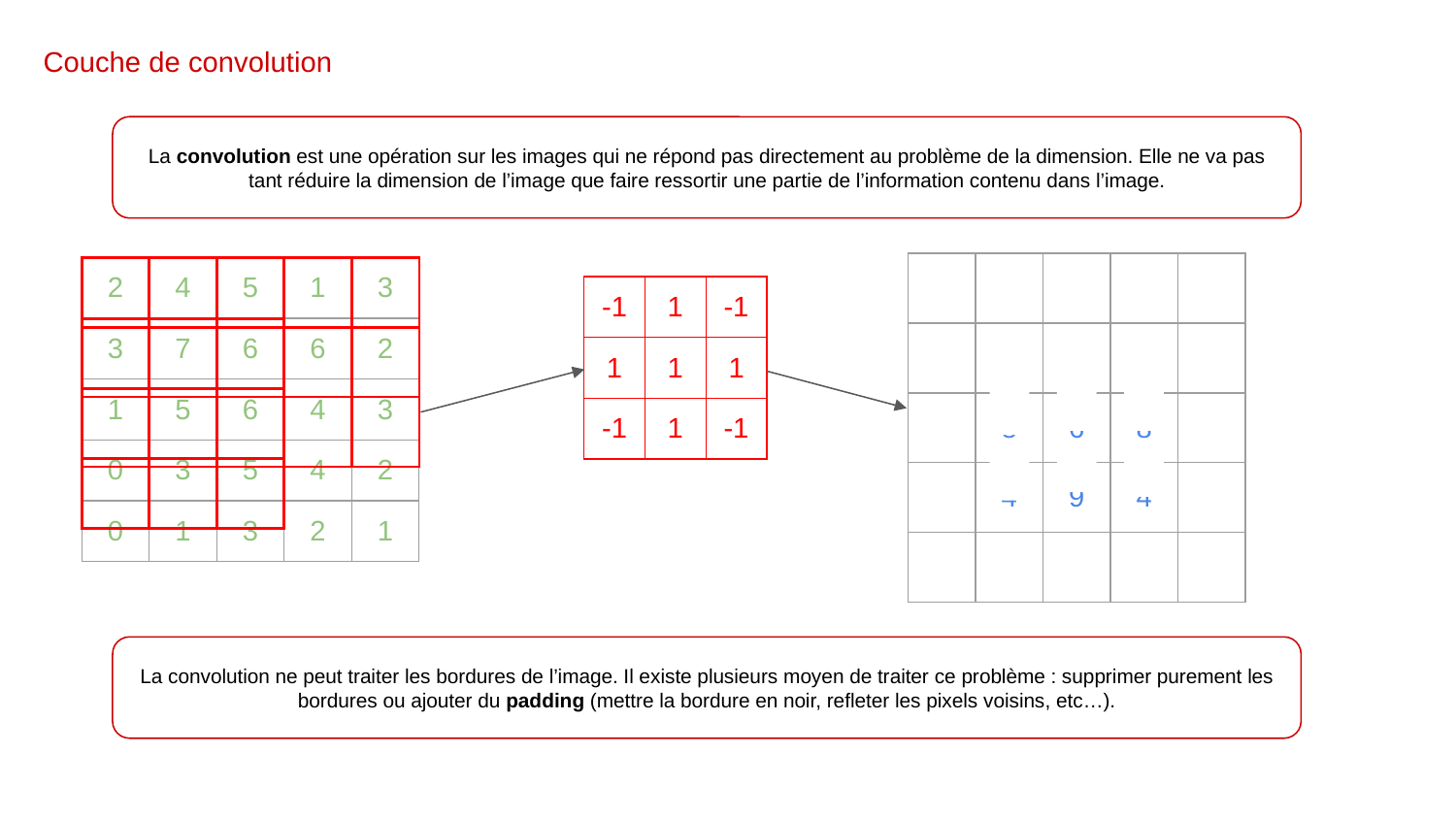

Couche de convolution
La convolution est une opération sur les images qui ne répond pas directement au problème de la dimension. Elle ne va pas tant réduire la dimension de l’image que faire ressortir une partie de l’information contenu dans l’image.
|  |  |  |  |  |
| --- | --- | --- | --- | --- |
|  | 11 | 16 | 2 |  |
|  | 8 | 6 | 8 |  |
|  | 4 | 9 | 4 |  |
|  |  |  |  |  |
| 2 | 4 | 5 | 1 | 3 |
| --- | --- | --- | --- | --- |
| 3 | 7 | 6 | 6 | 2 |
| 1 | 5 | 6 | 4 | 3 |
| 0 | 3 | 5 | 4 | 2 |
| 0 | 1 | 3 | 2 | 1 |
|  |  |  |
| --- | --- | --- |
|  |  |  |
|  |  |  |
|  |  |  |
| --- | --- | --- |
|  |  |  |
|  |  |  |
|  |  |  |
| --- | --- | --- |
|  |  |  |
|  |  |  |
| -1 | 1 | -1 |
| --- | --- | --- |
| 1 | 1 | 1 |
| -1 | 1 | -1 |
|  |  |  |
| --- | --- | --- |
|  |  |  |
|  |  |  |

La convolution ne peut traiter les bordures de l’image. Il existe plusieurs moyen de traiter ce problème : supprimer purement les bordures ou ajouter du padding (mettre la bordure en noir, refleter les pixels voisins, etc…).
2 * (-1) + 4 * 1 + 5 * (-1) + 3 * 1 + 7 * 1 + 6 * 1 + 1 * (-1) + 5 * 1 + 6 * (-1) = 11